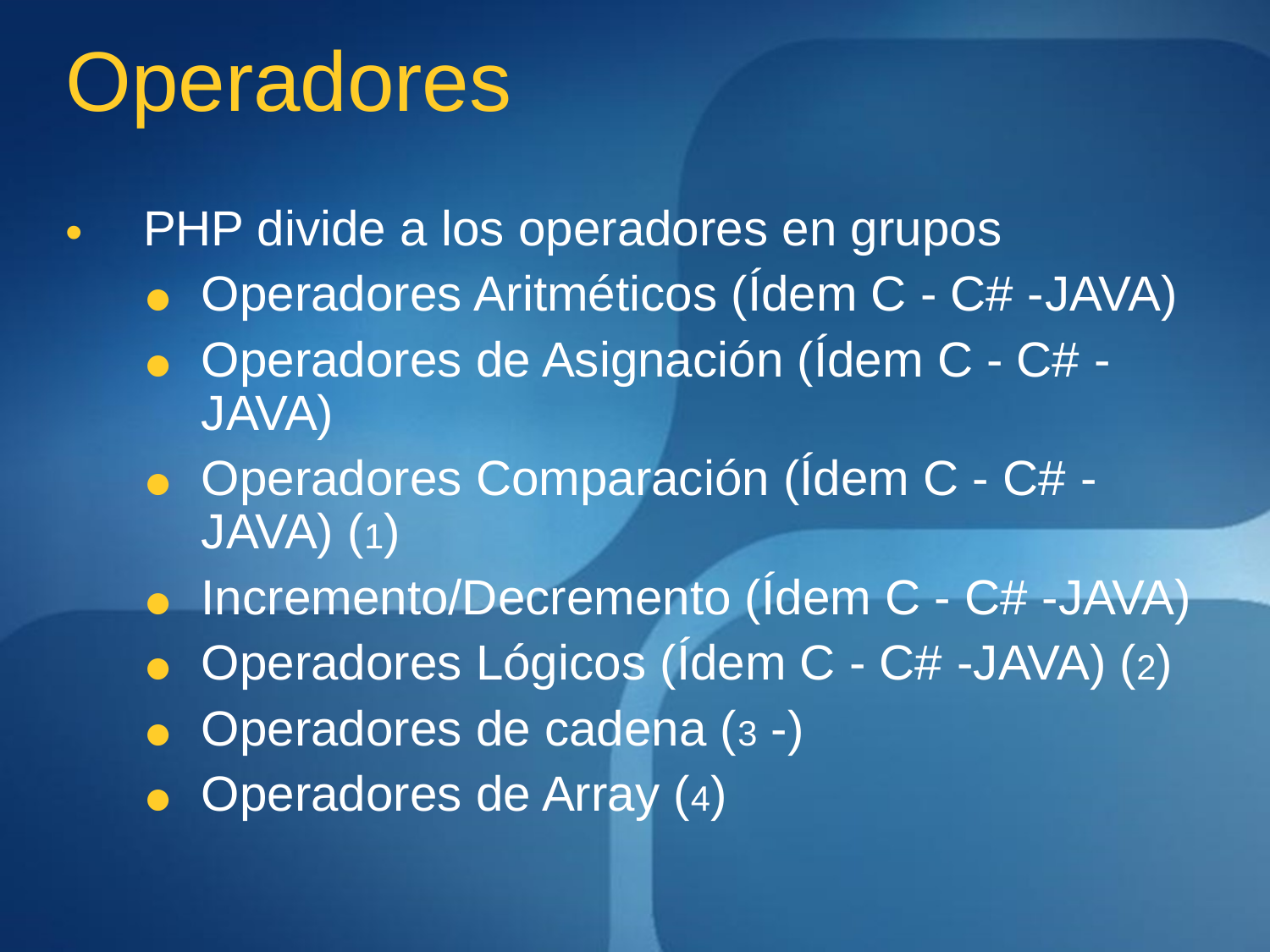

# Operadores
PHP divide a los operadores en grupos
Operadores Aritméticos (Ídem C - C# -JAVA)
Operadores de Asignación (Ídem C - C# -JAVA)
Operadores Comparación (Ídem C - C# -JAVA) (1)
Incremento/Decremento (Ídem C - C# -JAVA)
Operadores Lógicos (Ídem C - C# -JAVA) (2)
Operadores de cadena (3 -)
Operadores de Array (4)